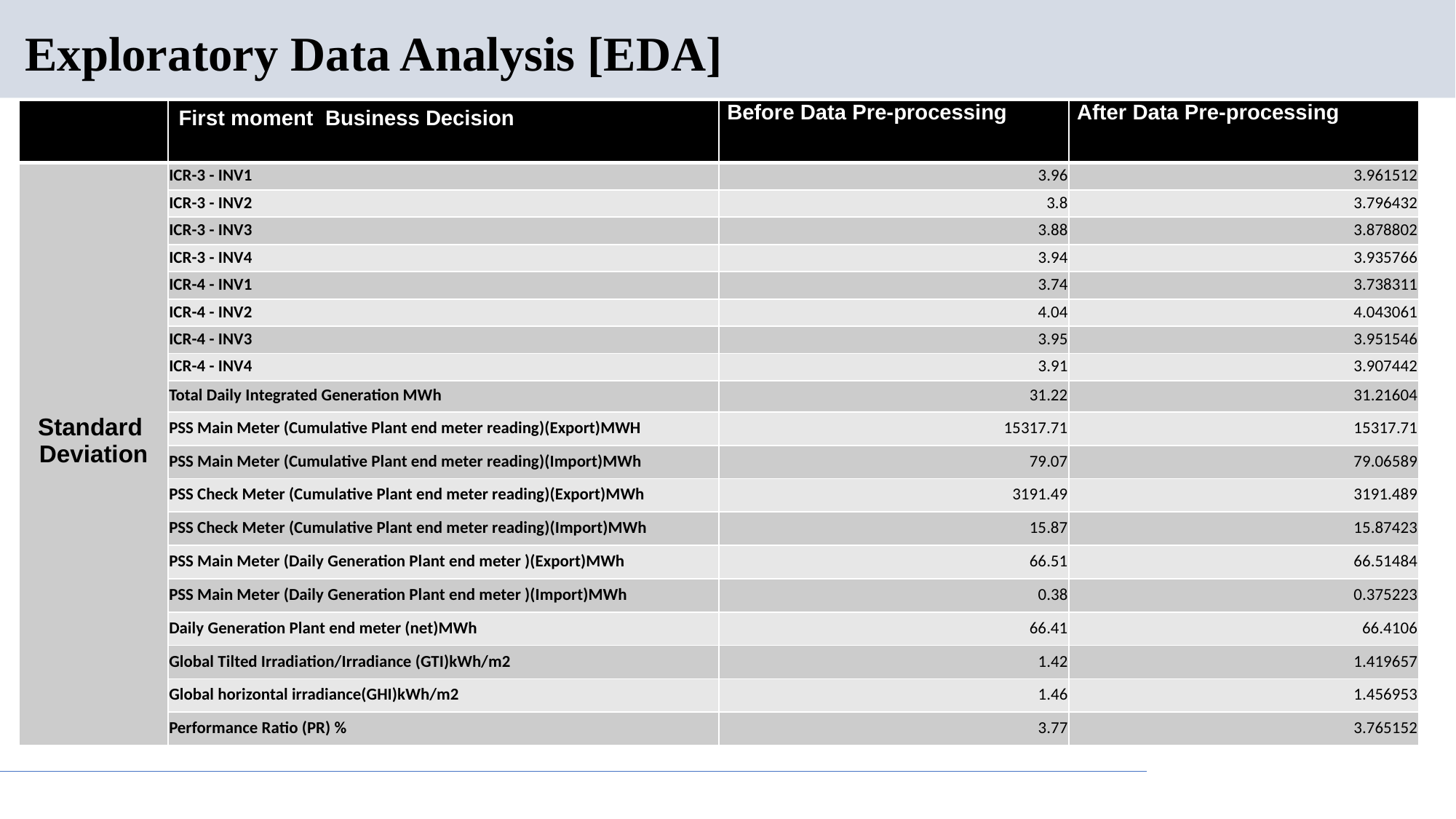

Exploratory Data Analysis [EDA]
|  | First moment Business Decision | Before Data Pre-processing | After Data Pre-processing |
| --- | --- | --- | --- |
| Standard Deviation | ICR-3 - INV1 | 3.96 | 3.961512 |
|  | ICR-3 - INV2 | 3.8 | 3.796432 |
|  | ICR-3 - INV3 | 3.88 | 3.878802 |
|  | ICR-3 - INV4 | 3.94 | 3.935766 |
|  | ICR-4 - INV1 | 3.74 | 3.738311 |
|  | ICR-4 - INV2 | 4.04 | 4.043061 |
|  | ICR-4 - INV3 | 3.95 | 3.951546 |
|  | ICR-4 - INV4 | 3.91 | 3.907442 |
|  | Total Daily Integrated Generation MWh | 31.22 | 31.21604 |
| Median | PSS Main Meter (Cumulative Plant end meter reading)(Export)MWH | 15317.71 | 15317.71 |
|  | PSS Main Meter (Cumulative Plant end meter reading)(Import)MWh | 79.07 | 79.06589 |
|  | PSS Check Meter (Cumulative Plant end meter reading)(Export)MWh | 3191.49 | 3191.489 |
|  | PSS Check Meter (Cumulative Plant end meter reading)(Import)MWh | 15.87 | 15.87423 |
|  | PSS Main Meter (Daily Generation Plant end meter )(Export)MWh | 66.51 | 66.51484 |
|  | PSS Main Meter (Daily Generation Plant end meter )(Import)MWh | 0.38 | 0.375223 |
|  | Daily Generation Plant end meter (net)MWh | 66.41 | 66.4106 |
|  | Global Tilted Irradiation/Irradiance (GTI)kWh/m2 | 1.42 | 1.419657 |
|  | Global horizontal irradiance(GHI)kWh/m2 | 1.46 | 1.456953 |
|  | Performance Ratio (PR) % | 3.77 | 3.765152 |